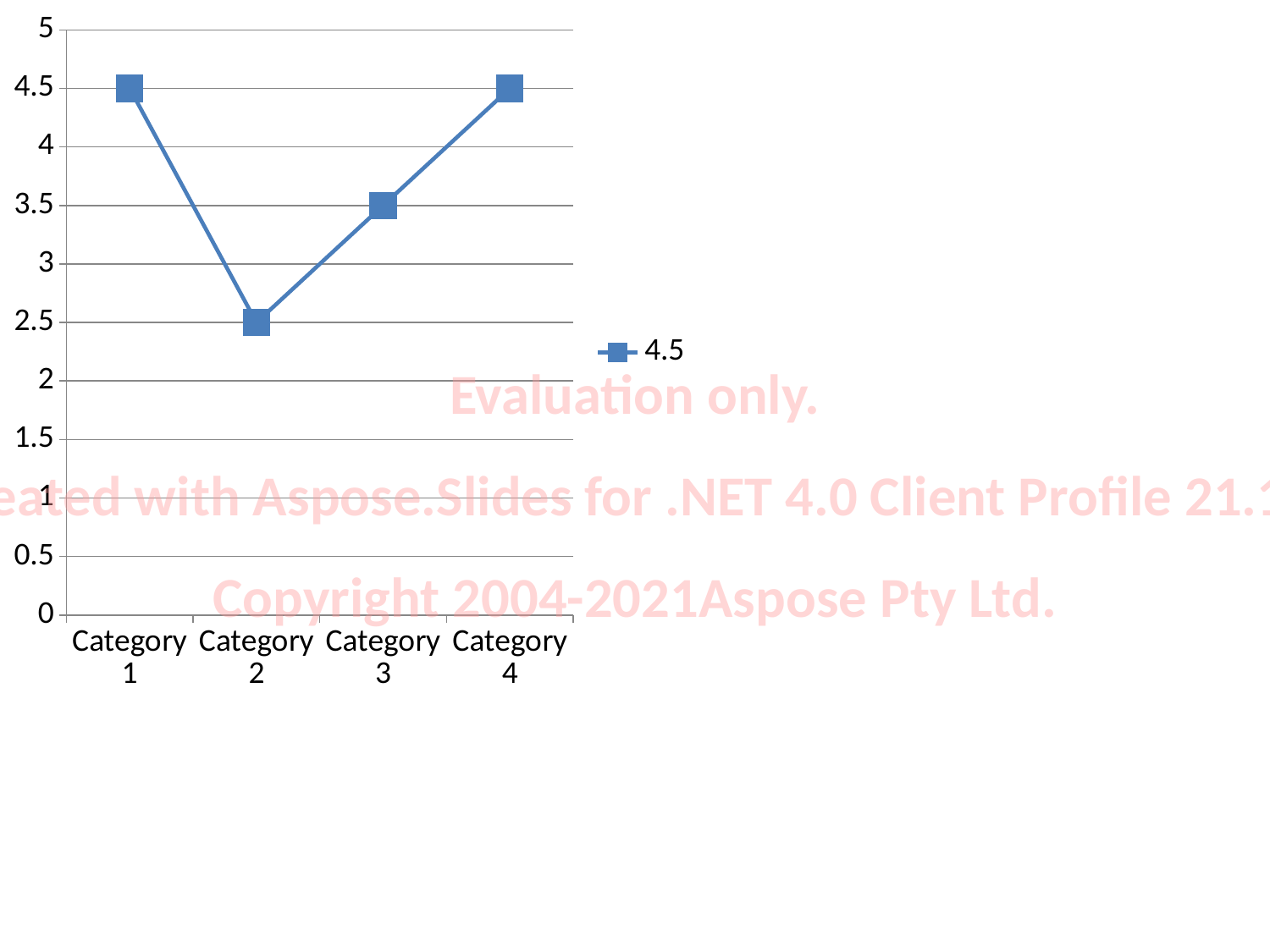

### Chart

| Category | 4.5 |
|---|---|
| Category 1 | 4.5 |
| Category 2 | 2.5 |
| Category 3 | 3.5 |
| Category 4 | 4.5 |
Evaluation only.
Created with Aspose.Slides for .NET 4.0 Client Profile 21.12.
Copyright 2004-2021Aspose Pty Ltd.